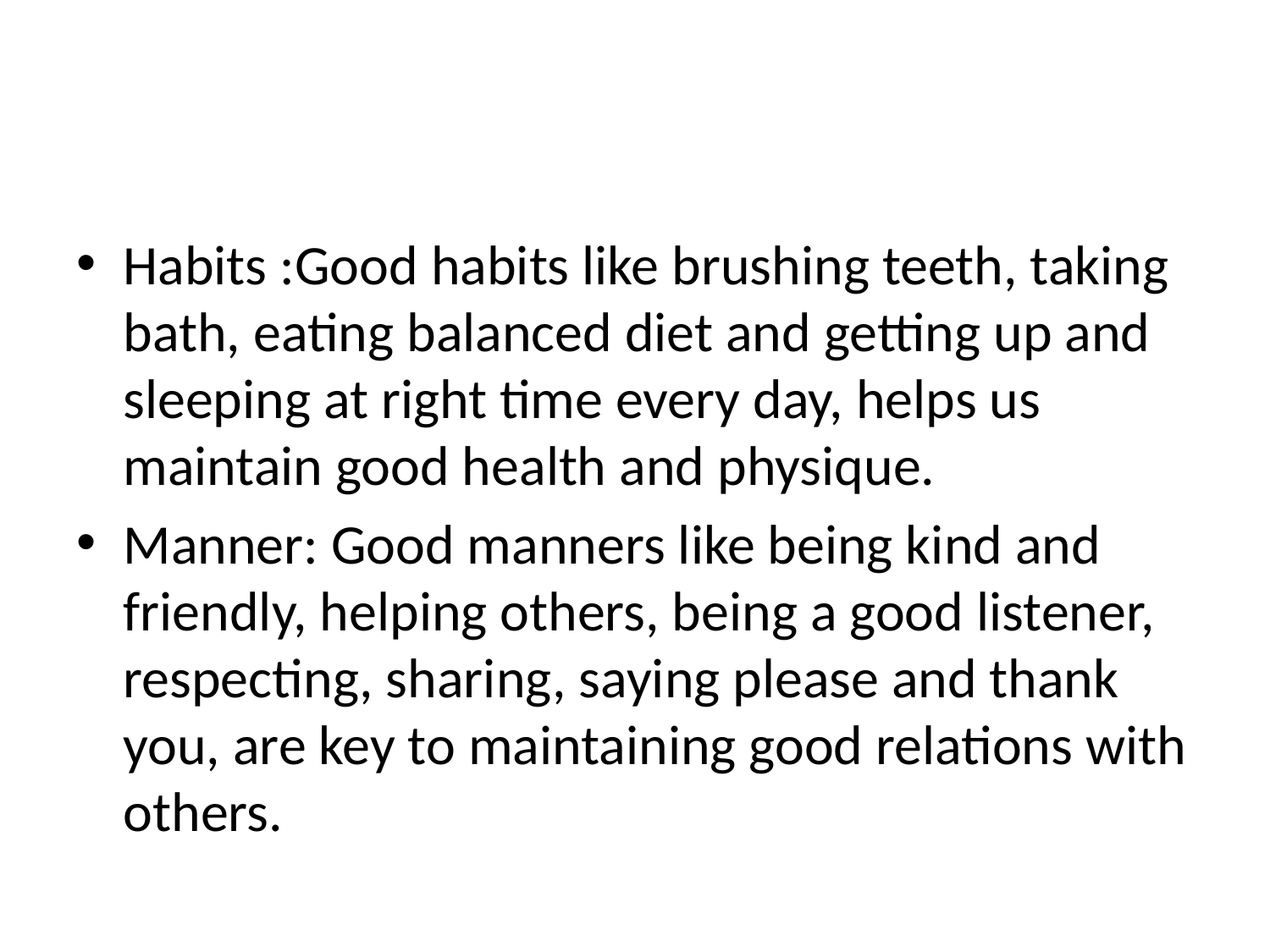

#
Habits :Good habits like brushing teeth, taking bath, eating balanced diet and getting up and sleeping at right time every day, helps us maintain good health and physique.
Manner: Good manners like being kind and friendly, helping others, being a good listener, respecting, sharing, saying please and thank you, are key to maintaining good relations with others.